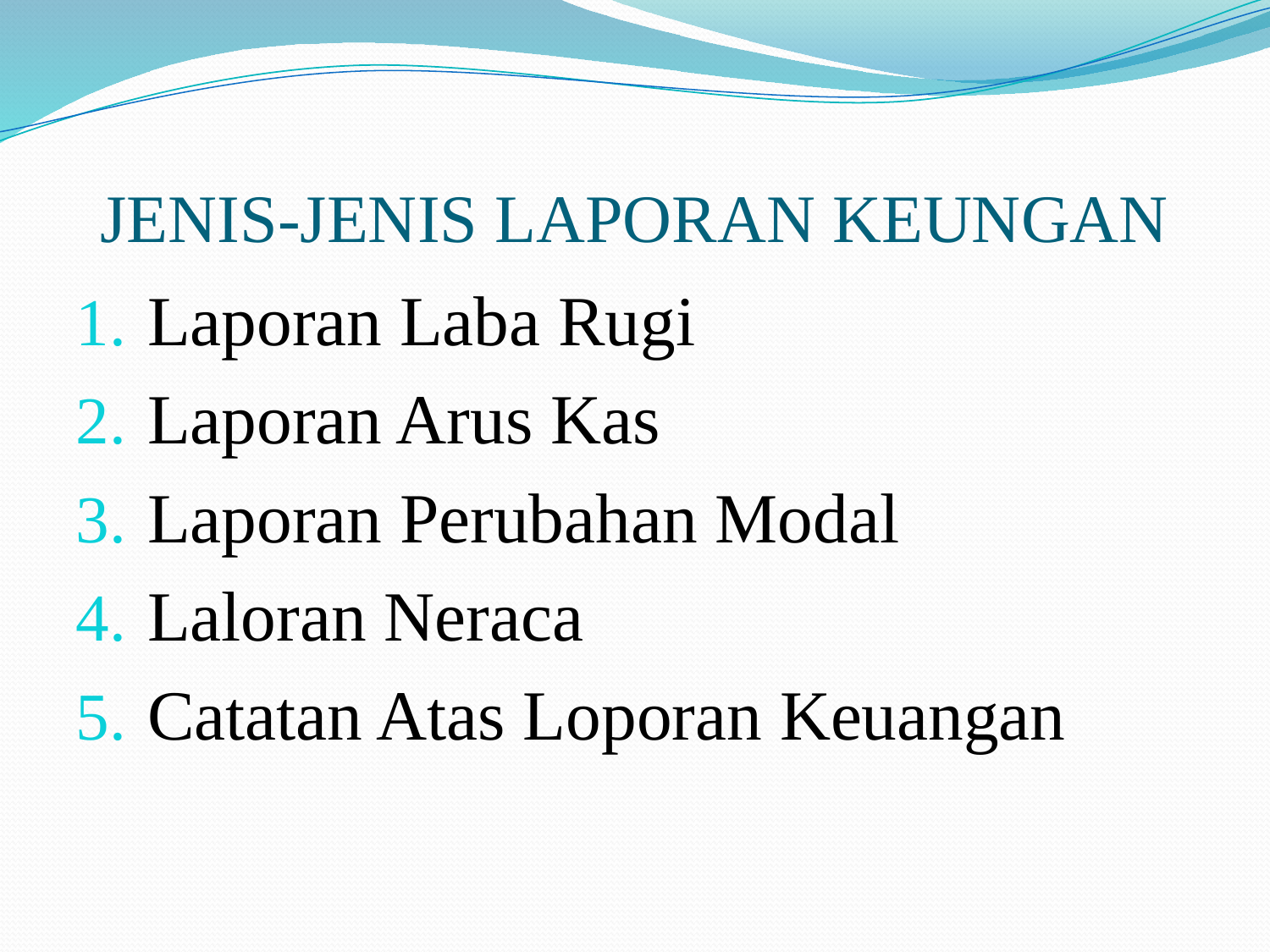

# JENIS-JENIS LAPORAN KEUNGAN
Laporan Laba Rugi
Laporan Arus Kas
Laporan Perubahan Modal
Laloran Neraca
Catatan Atas Loporan Keuangan